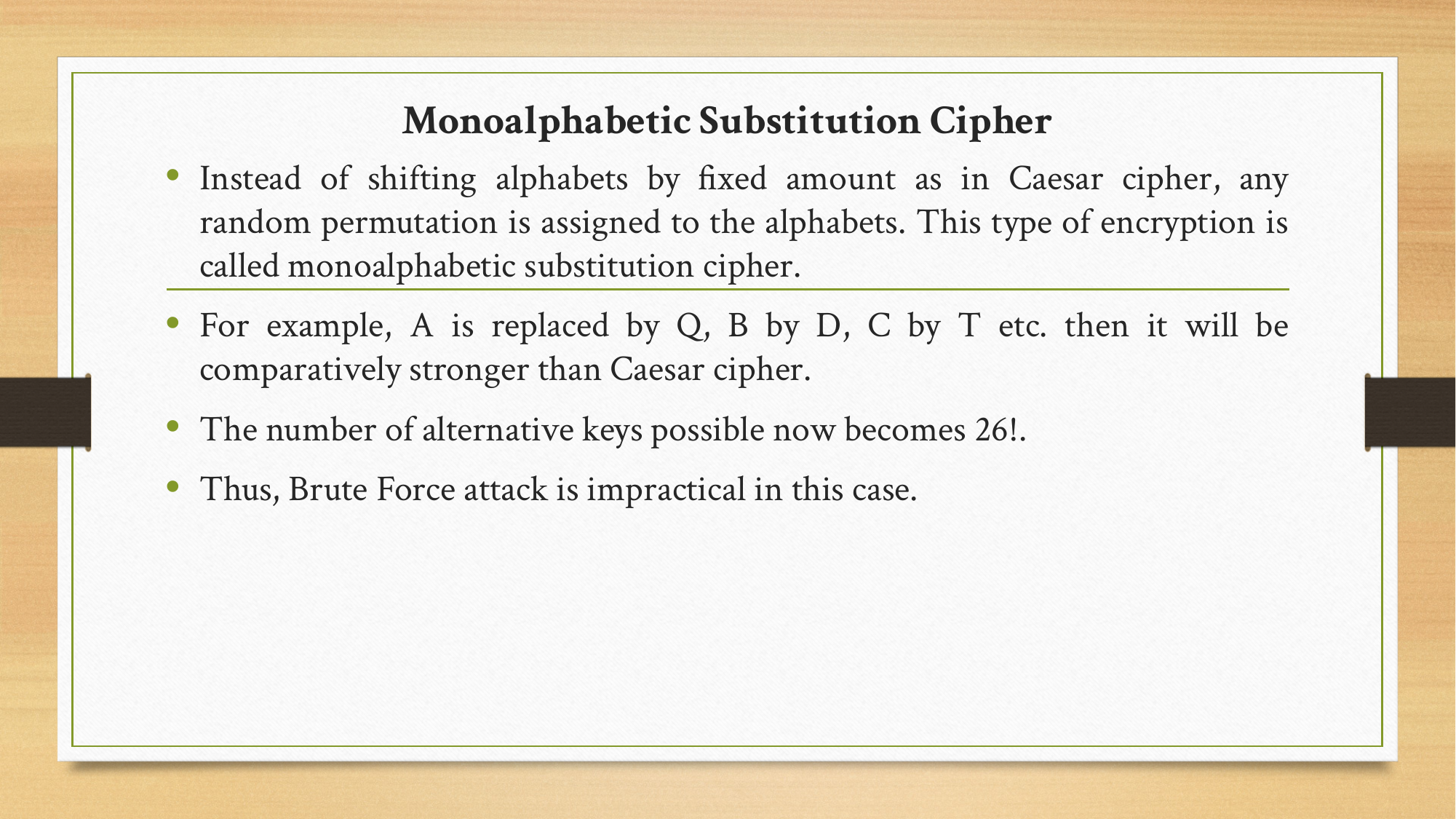

# Monoalphabetic Substitution Cipher
Instead of shifting alphabets by fixed amount as in Caesar cipher, any random permutation is assigned to the alphabets. This type of encryption is called monoalphabetic substitution cipher.
For example, A is replaced by Q, B by D, C by T etc. then it will be comparatively stronger than Caesar cipher.
The number of alternative keys possible now becomes 26!.
Thus, Brute Force attack is impractical in this case.